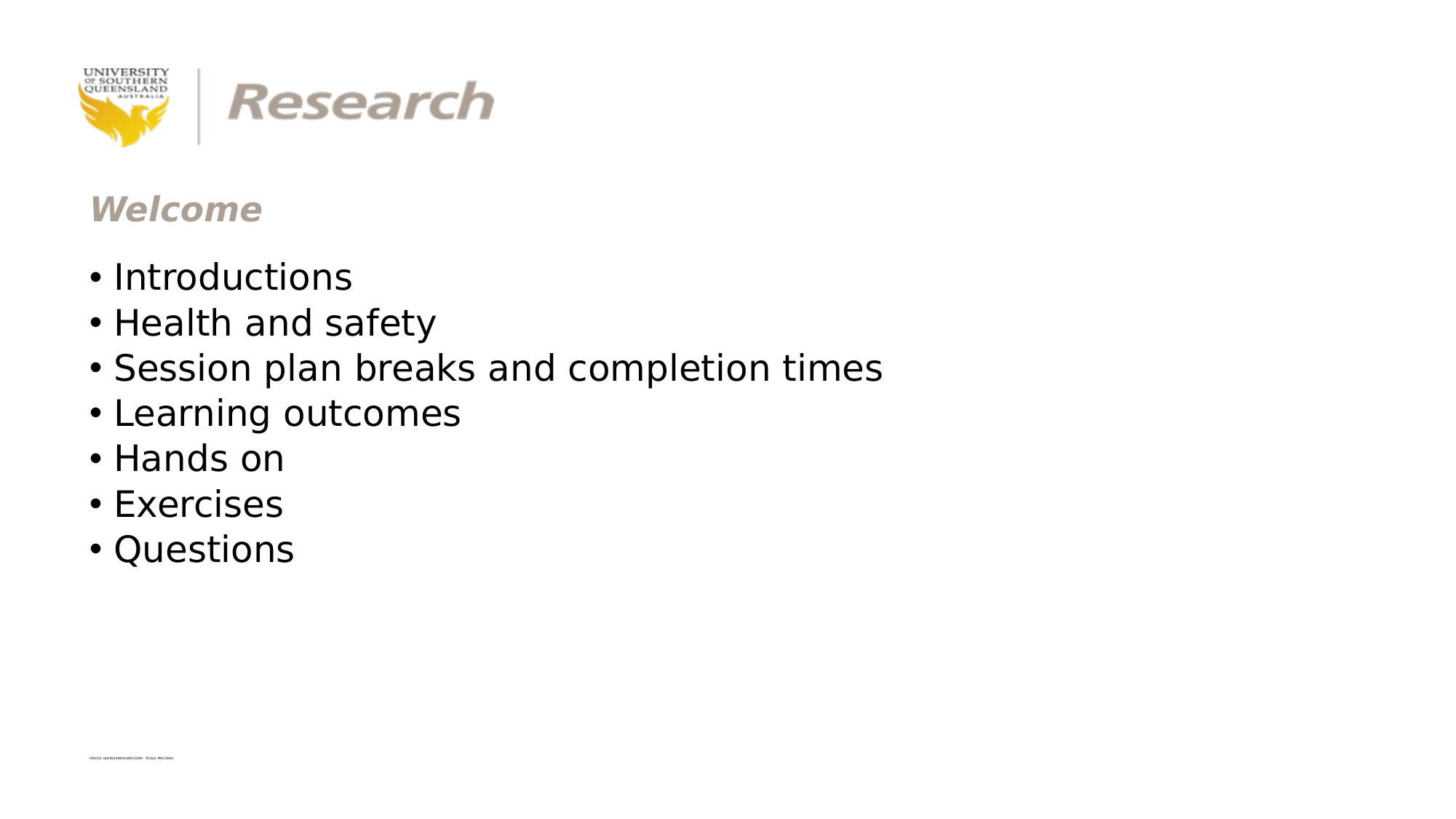

# Welcome
 Introductions
 Health and safety
 Session plan breaks and completion times
 Learning outcomes
 Hands on
 Exercises
 Questions